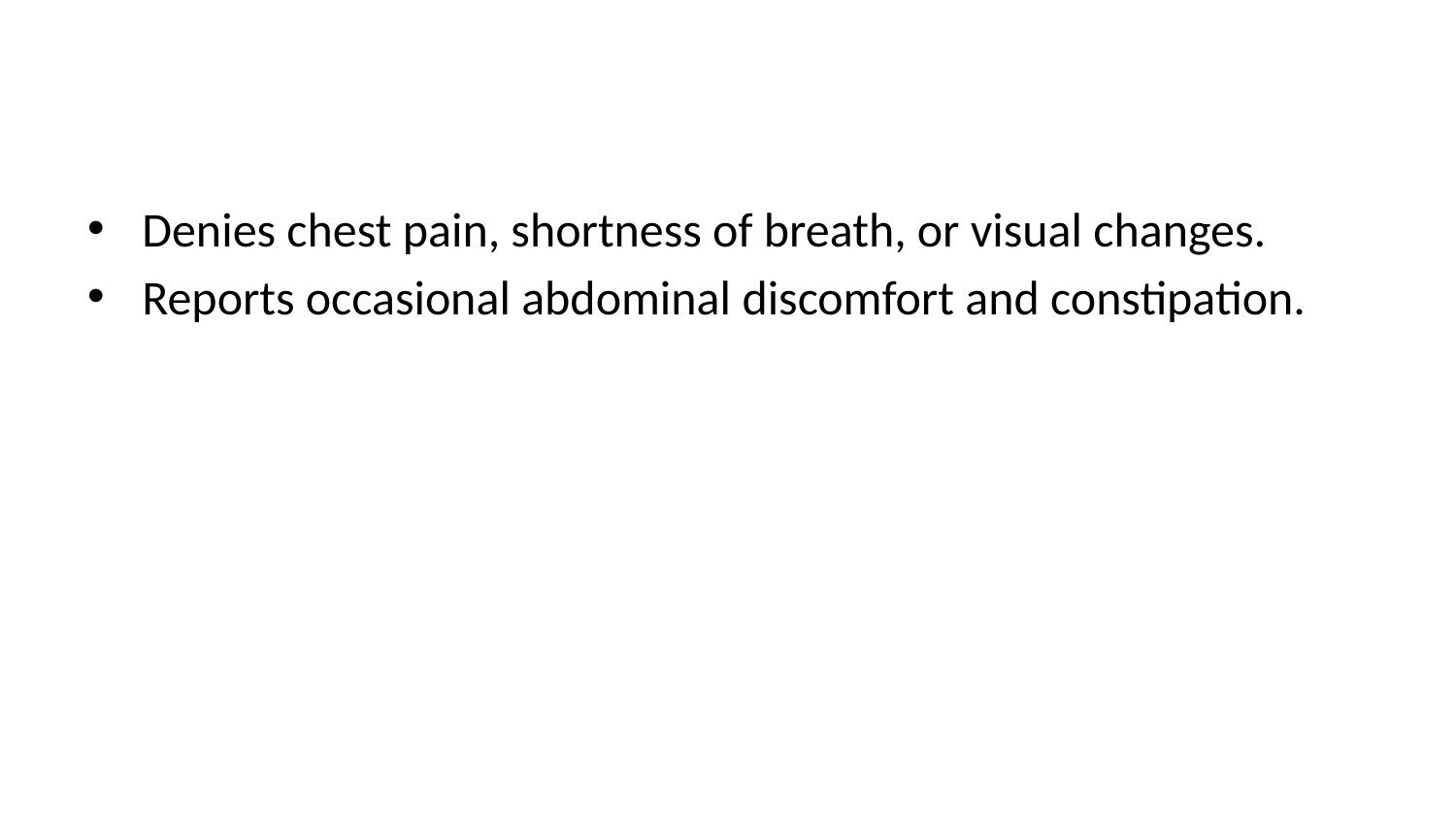

Denies chest pain, shortness of breath, or visual changes.
Reports occasional abdominal discomfort and constipation.